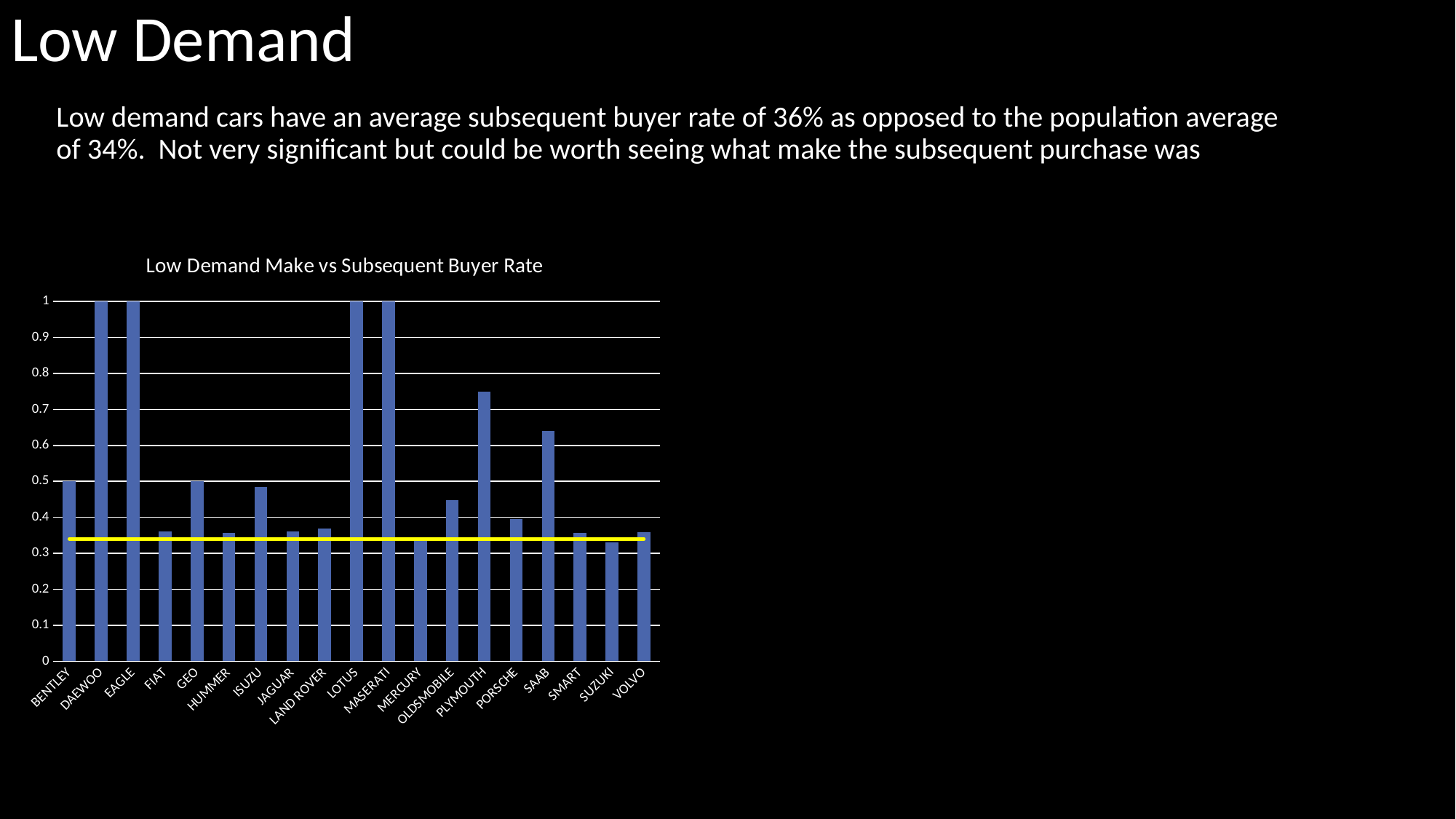

# Low Demand
Low demand cars have an average subsequent buyer rate of 36% as opposed to the population average of 34%.  Not very significant but could be worth seeing what make the subsequent purchase was

### Chart: Low Demand Make vs Subsequent Buyer Rate

| Category |  |  |
|---|---|---|
| BENTLEY | 0.5 | 0.34 |
| DAEWOO | 1.0 | 0.34 |
| EAGLE | 1.0 | 0.34 |
| FIAT | 0.360349127182044 | 0.34 |
| GEO | 0.5 | 0.34 |
| HUMMER | 0.356777493606138 | 0.34 |
| ISUZU | 0.484848484848484 | 0.34 |
| JAGUAR | 0.36 | 0.34 |
| LAND ROVER | 0.369624885635864 | 0.34 |
| LOTUS | 1.0 | 0.34 |
| MASERATI | 1.0 | 0.34 |
| MERCURY | 0.337590227651304 | 0.34 |
| OLDSMOBILE | 0.446808510638297 | 0.34 |
| PLYMOUTH | 0.75 | 0.34 |
| PORSCHE | 0.395108184383819 | 0.34 |
| SAAB | 0.64 | 0.34 |
| SMART | 0.35672514619883 | 0.34 |
| SUZUKI | 0.329545454545454 | 0.34 |
| VOLVO | 0.358823529411764 | 0.34 |
| Make | Count | LOTUS | 4 |
| --- | --- | --- | --- |
| BENTLEY | 2 | MASERATI | 2 |
| DAEWOO | 1 | MERCURY | 1801 |
| EAGLE | 1 | OLDSMOBILE | 47 |
| FIAT | 802 | PLYMOUTH | 8 |
| GEO | 12 | PORSCHE | 1063 |
| HUMMER | 782 | SAAB | 25 |
| ISUZU | 66 | SMART | 684 |
| JAGUAR | 650 | SUZUKI | 1320 |
| LAND ROVER | 1093 | VOLVO | 1700 |